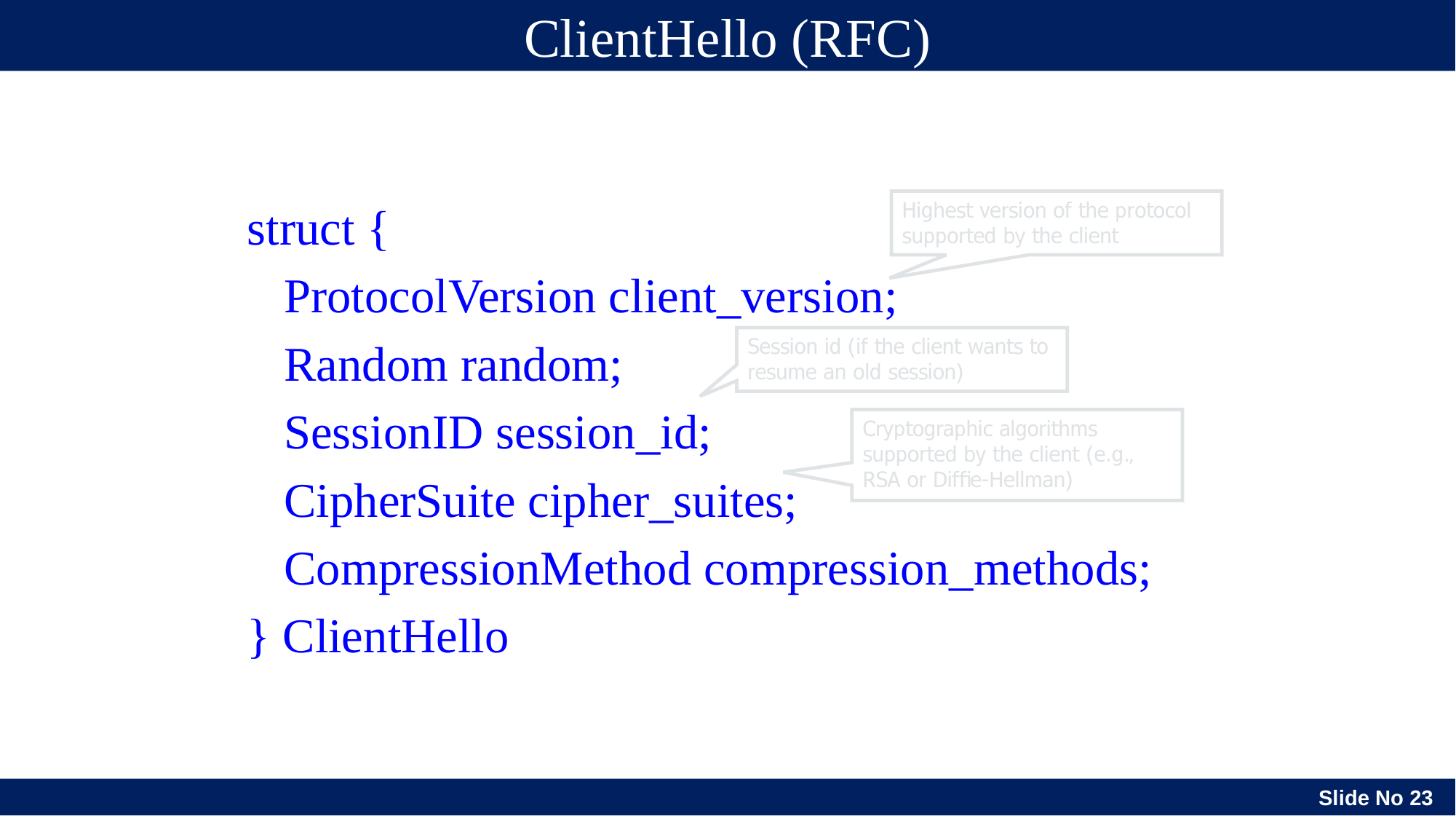

# ClientHello (RFC)
struct {
   ProtocolVersion client_version;
   Random random;
   SessionID session_id;
   CipherSuite cipher_suites;
   CompressionMethod compression_methods;
} ClientHello
Highest version of the protocol supported by the client
Session id (if the client wants to resume an old session)
Cryptographic algorithms supported by the client (e.g., RSA or Diffie-Hellman)